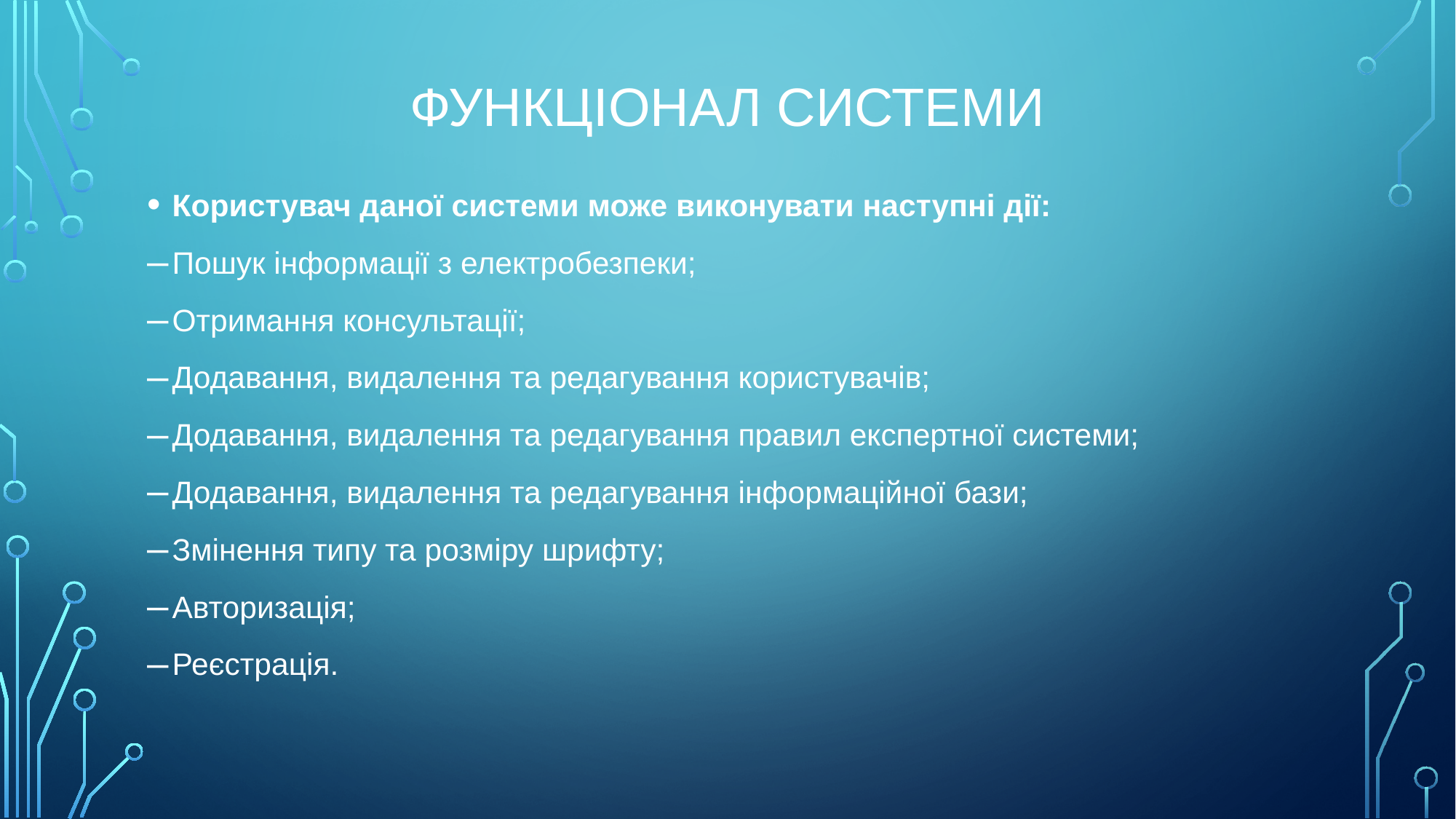

# Функціонал Системи
Користувач даної системи може виконувати наступні дії:
Пошук інформації з електробезпеки;
Отримання консультації;
Додавання, видалення та редагування користувачів;
Додавання, видалення та редагування правил експертної системи;
Додавання, видалення та редагування інформаційної бази;
Змінення типу та розміру шрифту;
Авторизація;
Реєстрація.